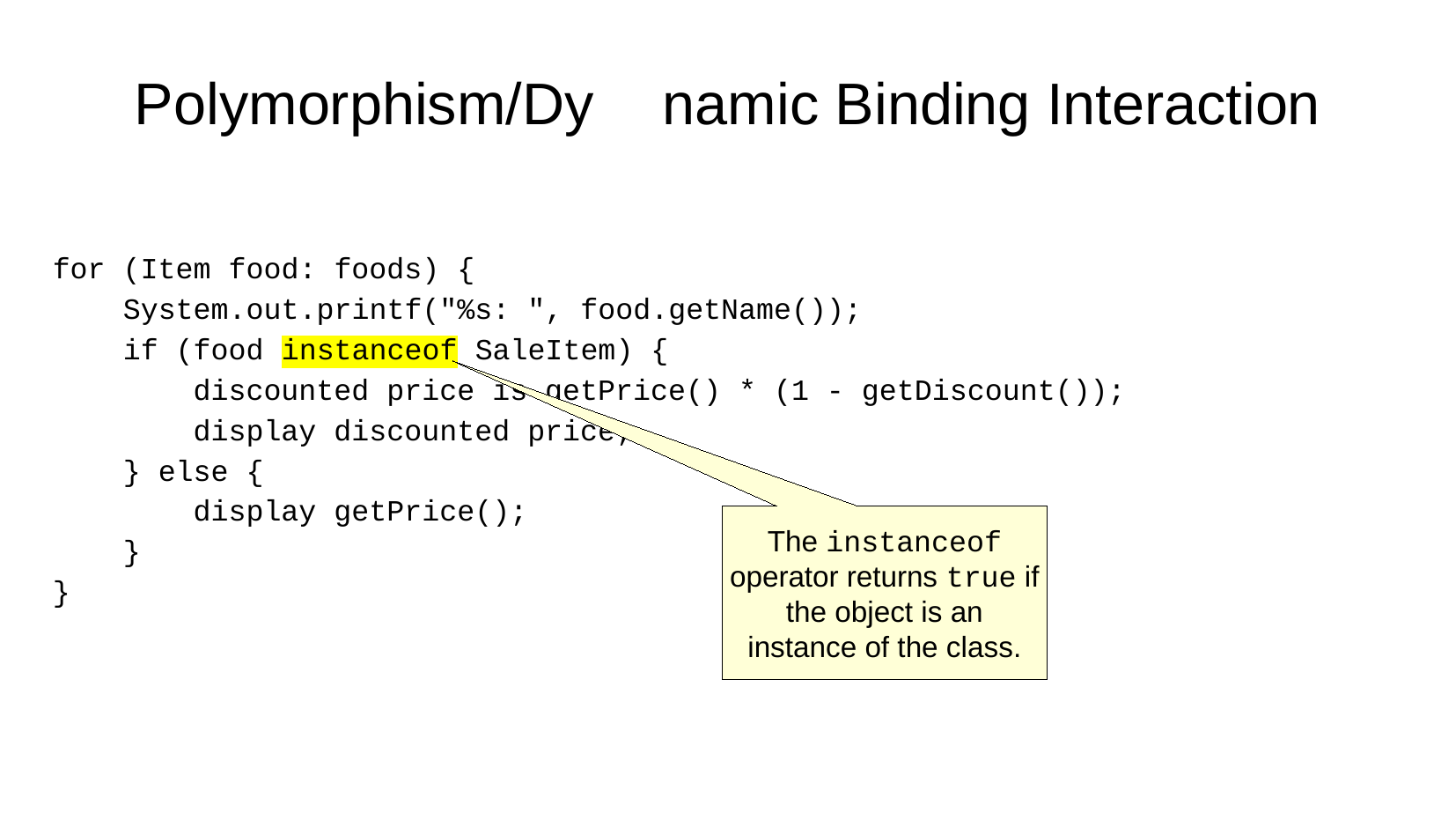

Polymorphism/Dy	namic Binding Interaction
for (Item food: foods) {
    System.out.printf("%s: ", food.getName());
    if (food instanceof SaleItem) {
        discounted price is getPrice() * (1 - getDiscount());
        display discounted price;
    } else {
        display getPrice();
    }
}
The instanceof
operator returns true if
the object is an
instance of the class.